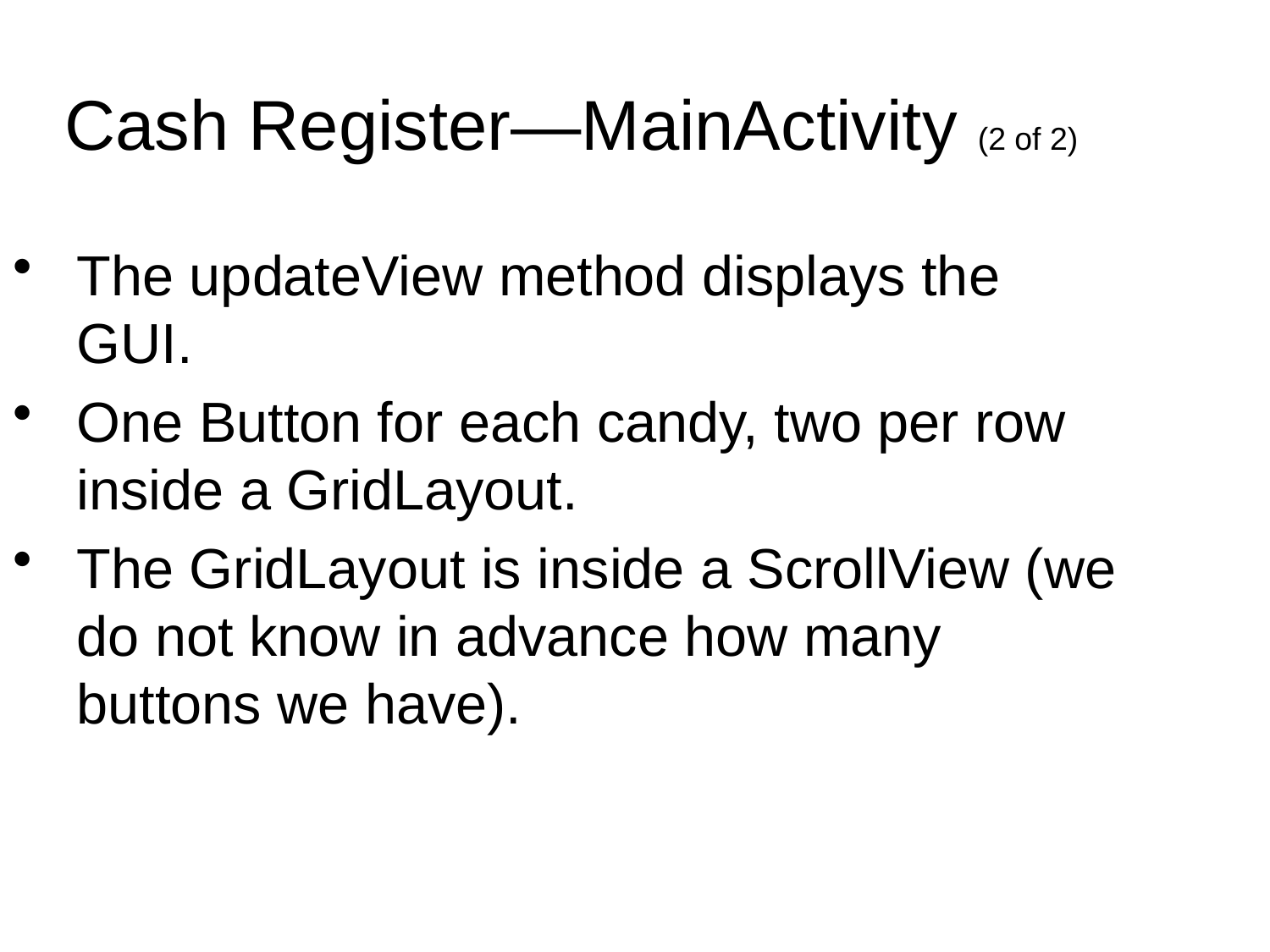

Cash Register—MainActivity (2 of 2)
The updateView method displays the GUI.
One Button for each candy, two per row inside a GridLayout.
The GridLayout is inside a ScrollView (we do not know in advance how many buttons we have).